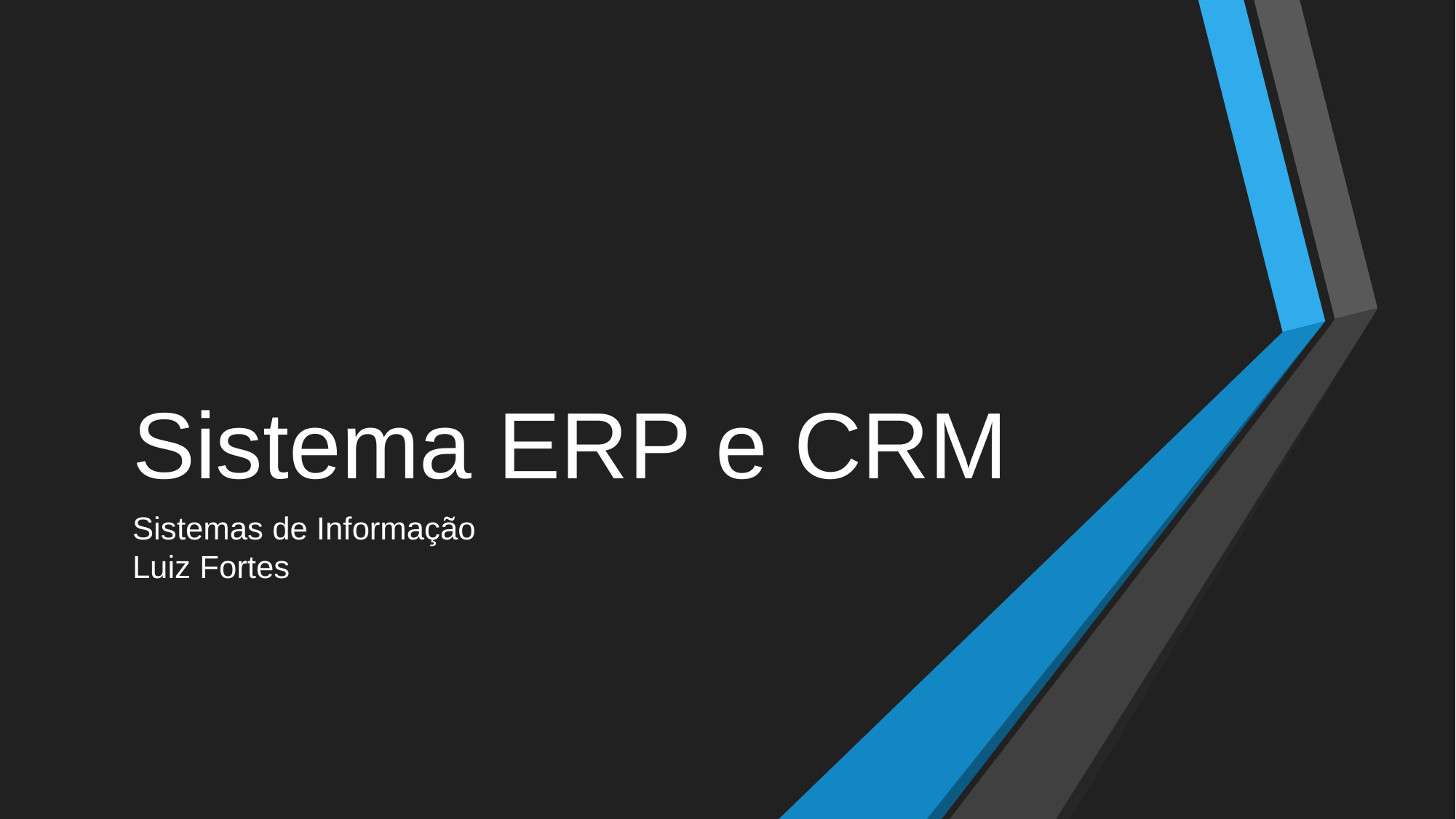

# Sistema ERP e CRM
Sistemas de Informação
Luiz Fortes